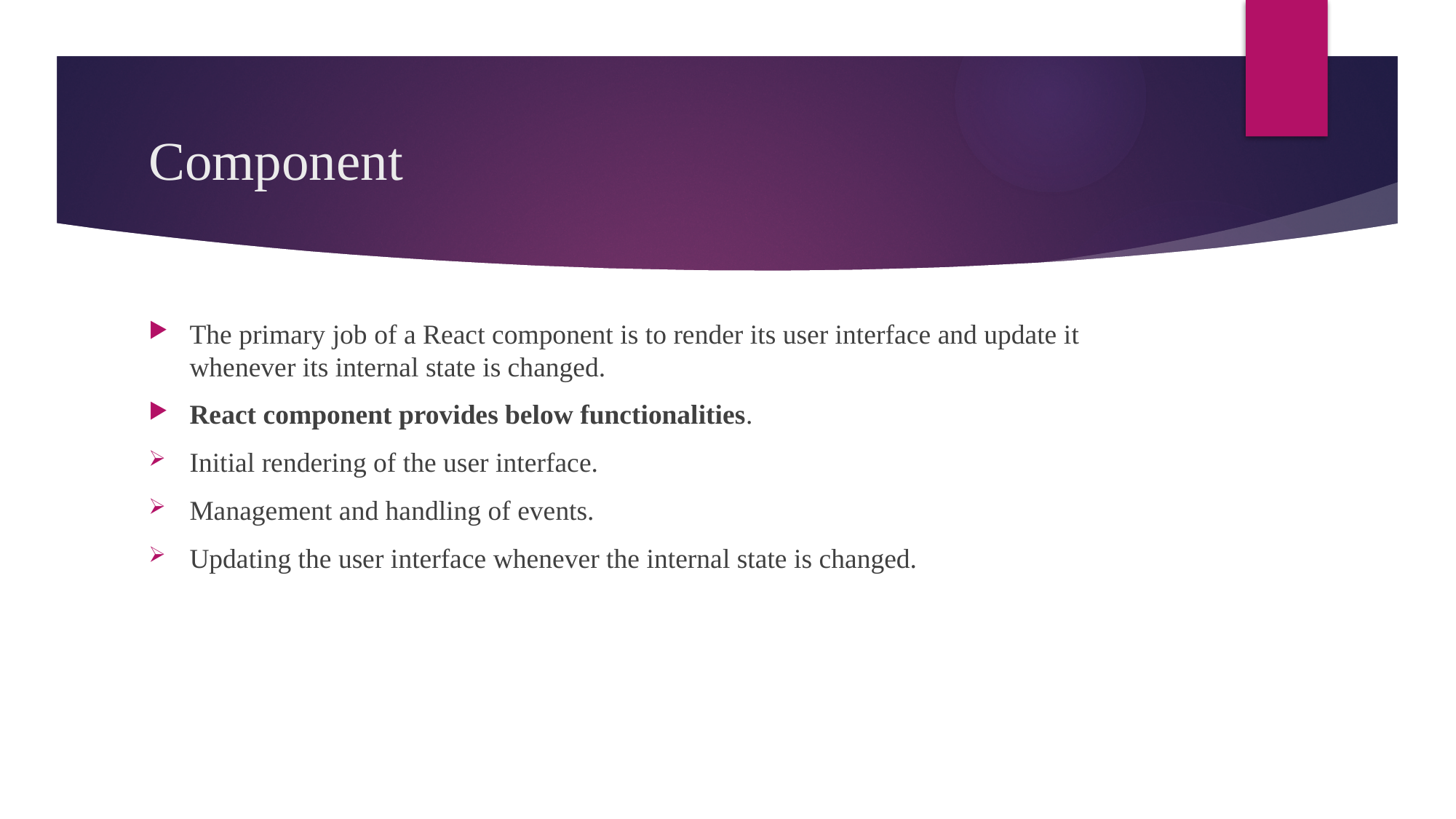

# Component
The primary job of a React component is to render its user interface and update it whenever its internal state is changed.
React component provides below functionalities.
Initial rendering of the user interface.
Management and handling of events.
Updating the user interface whenever the internal state is changed.